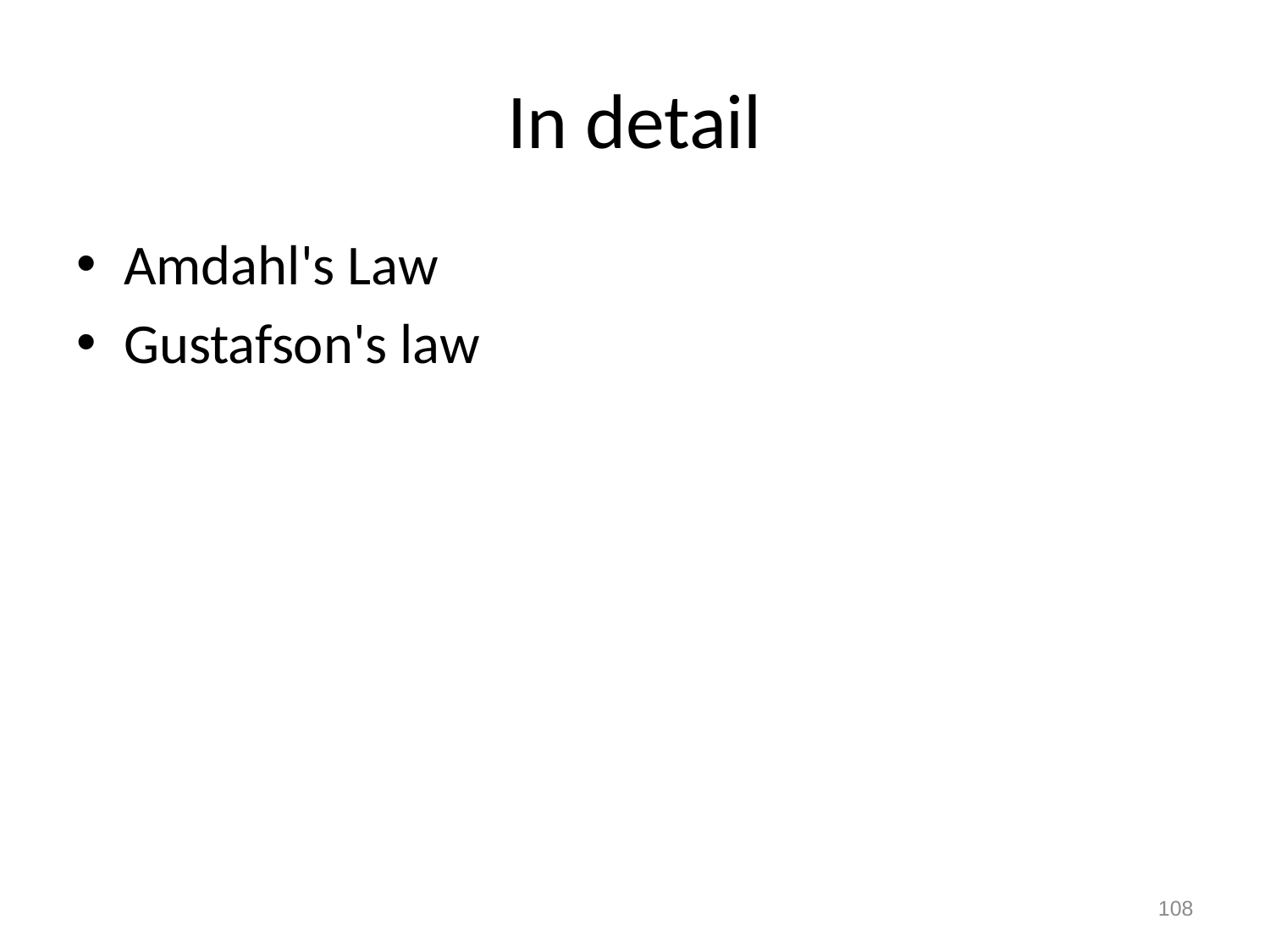

# In detail
Amdahl's Law
Gustafson's law
108